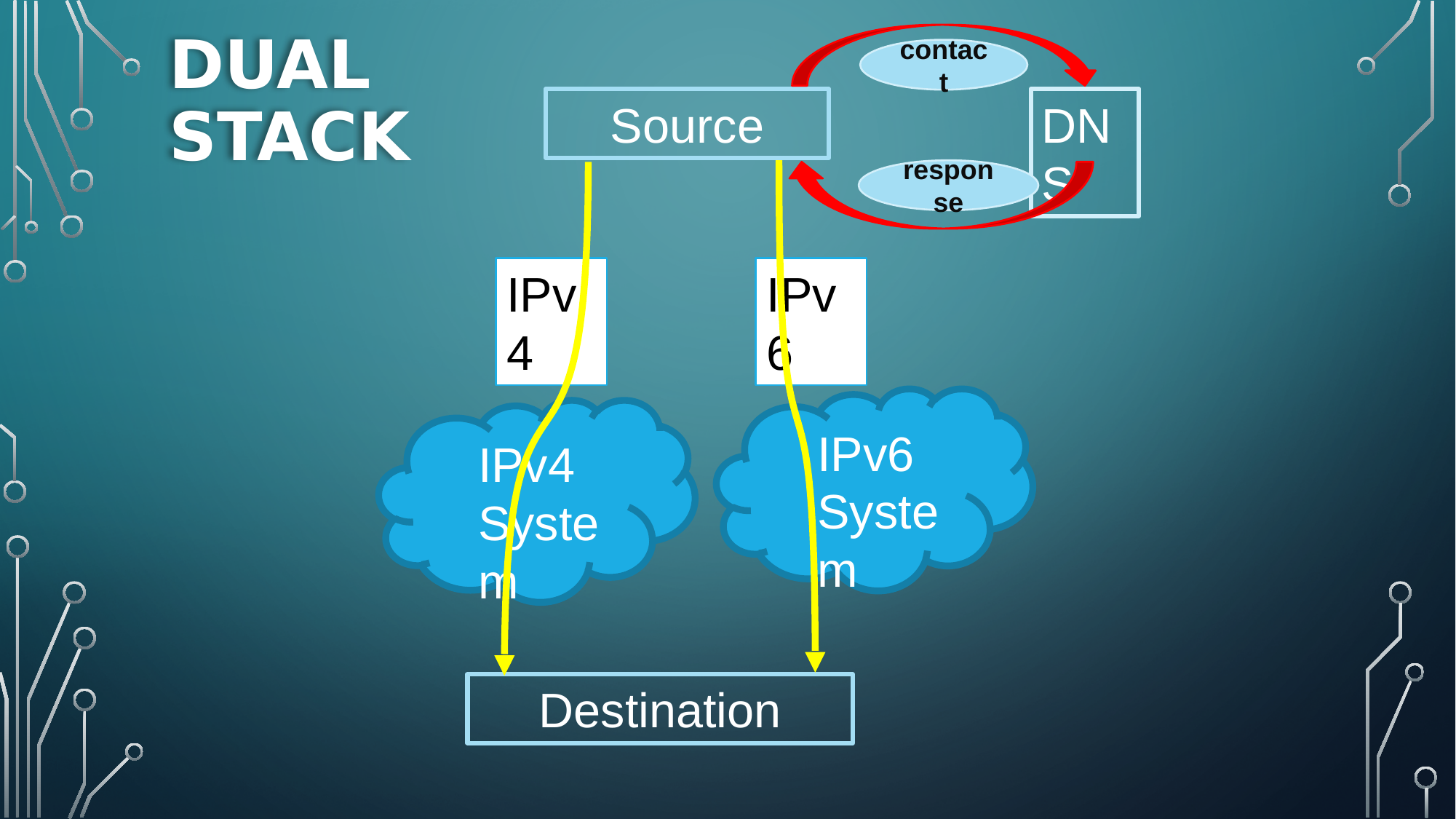

contact
# Dual stack
Source
DNS
response

IPv4
IPv6

IPv6 System
IPv4 System
Destination